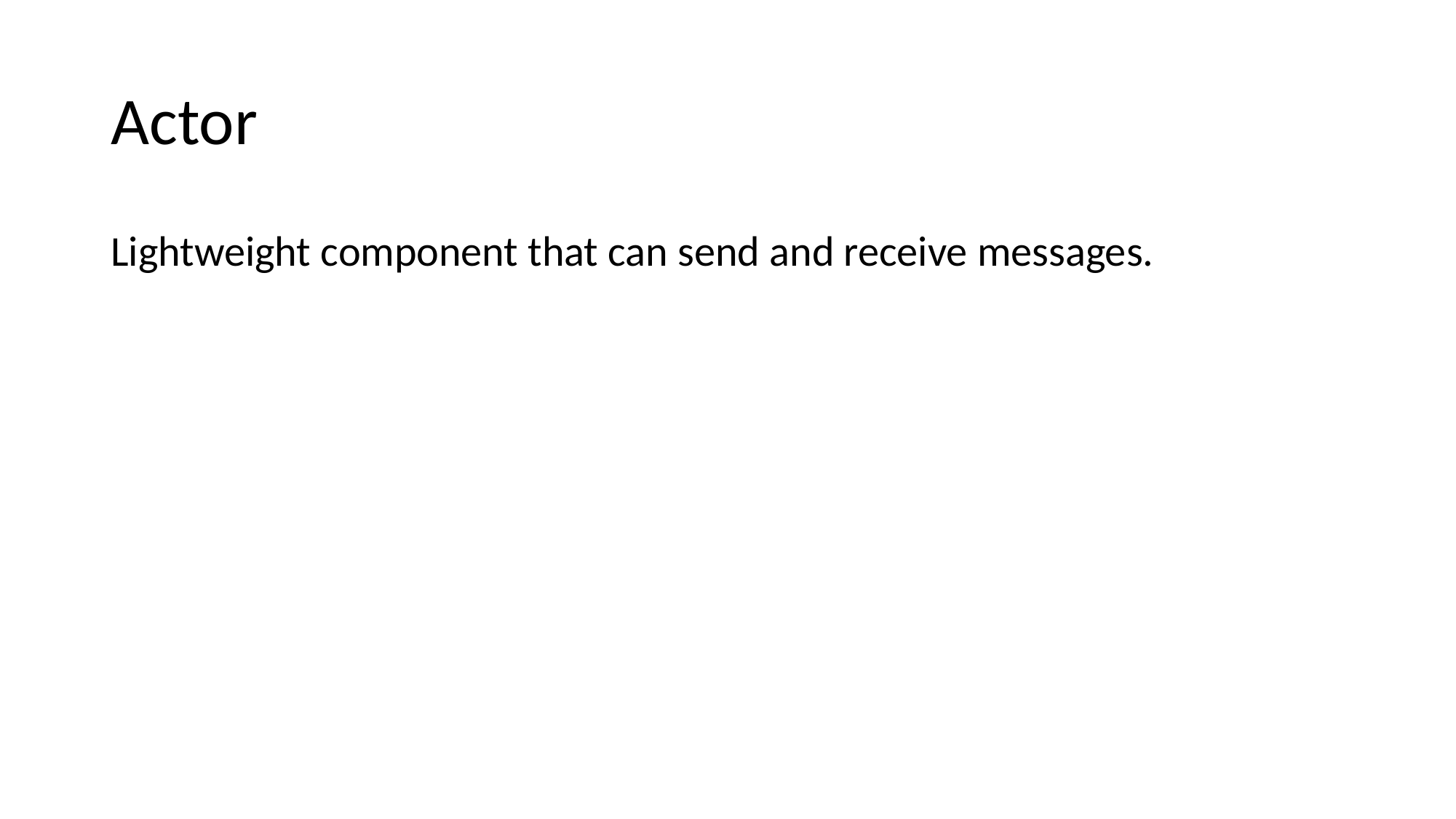

# Actor
Lightweight component that can send and receive messages.